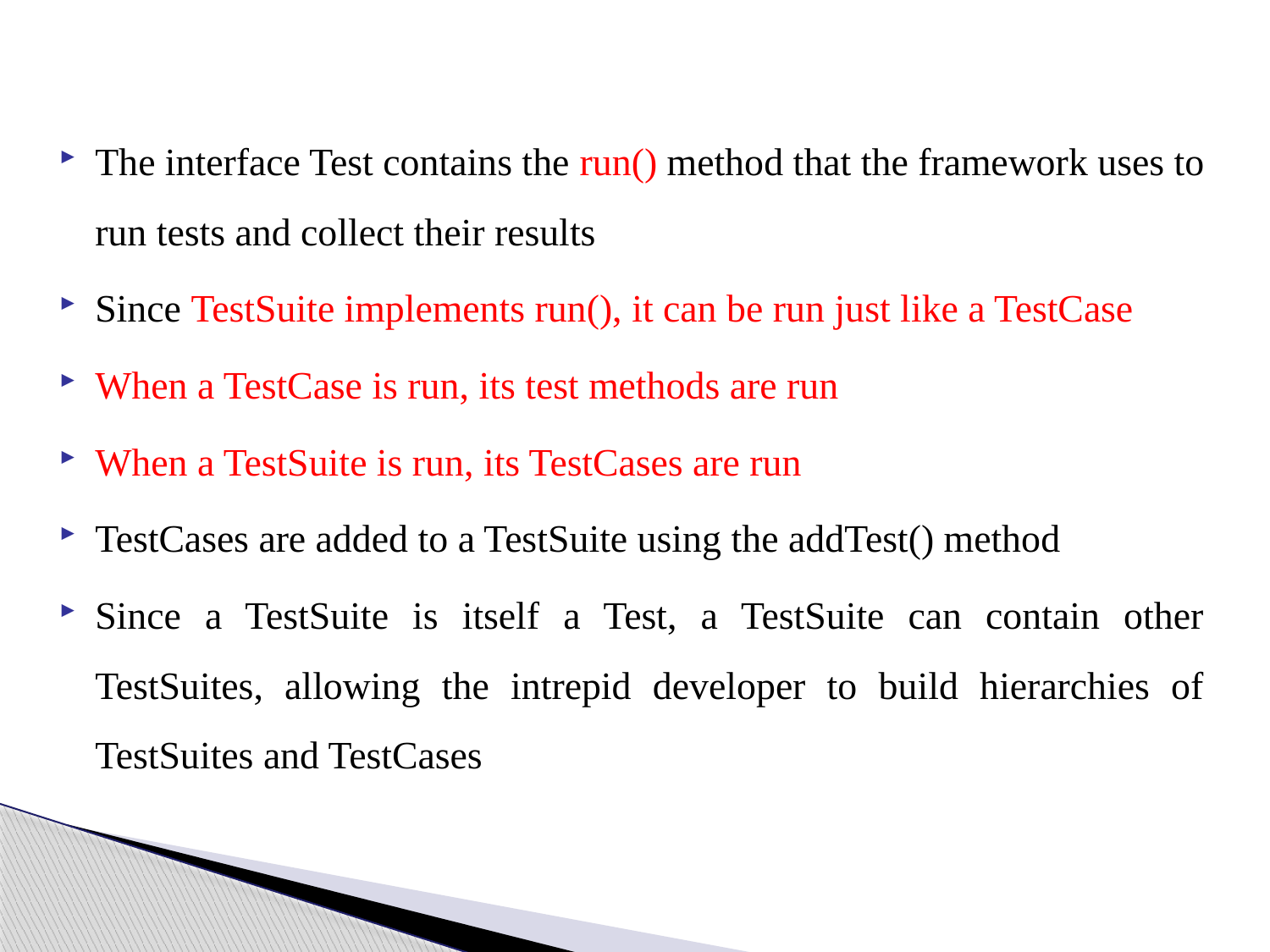

The interface Test contains the run() method that the framework uses to run tests and collect their results
Since TestSuite implements run(), it can be run just like a TestCase
When a TestCase is run, its test methods are run
When a TestSuite is run, its TestCases are run
TestCases are added to a TestSuite using the addTest() method
Since a TestSuite is itself a Test, a TestSuite can contain other TestSuites, allowing the intrepid developer to build hierarchies of TestSuites and TestCases